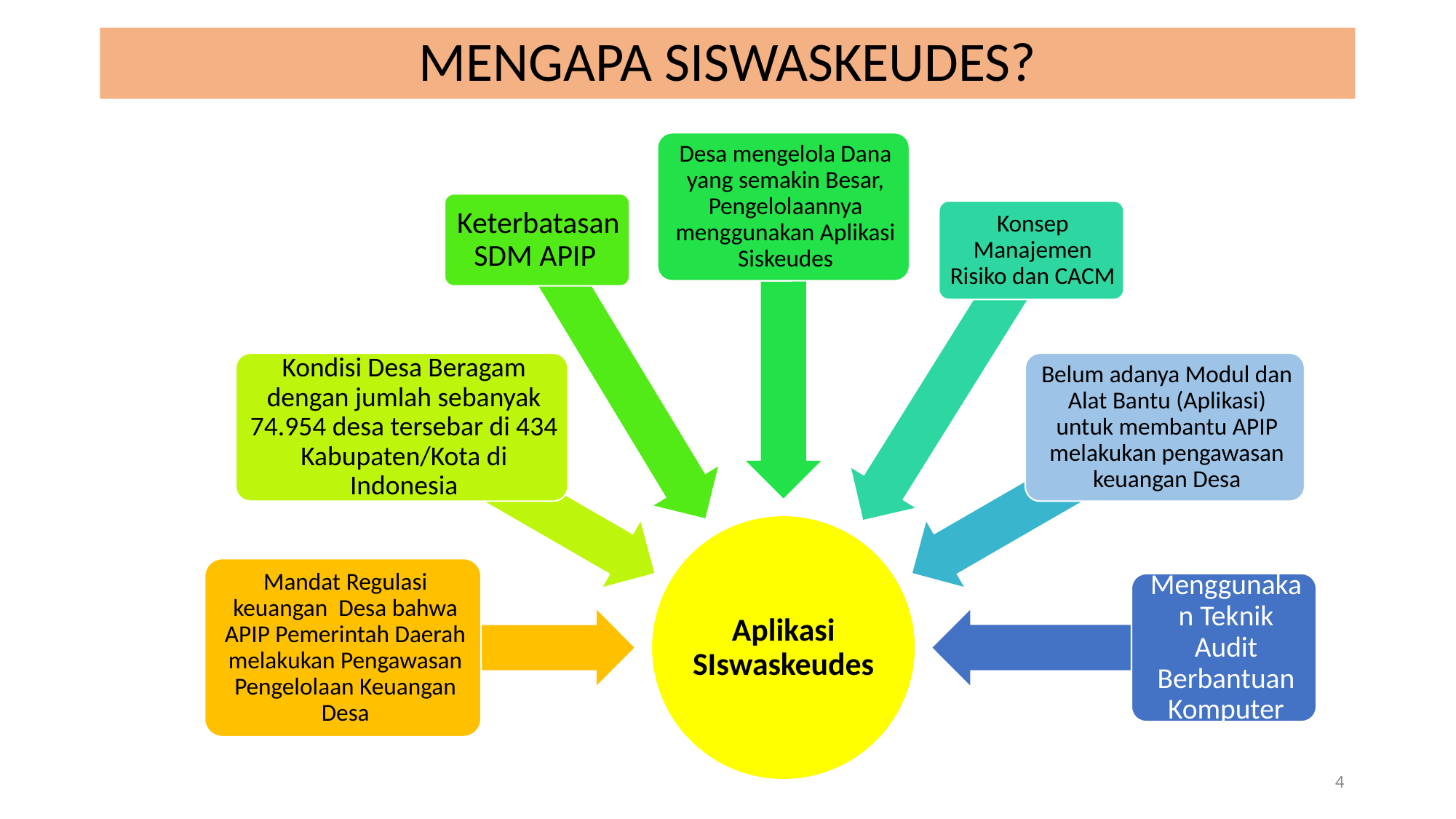

# MENGAPA SISWASKEUDES?
Aplikasi SIswaskeudes
Mandat Regulasi keuangan  Desa bahwa APIP Pemerintah Daerah melakukan Pengawasan Pengelolaan Keuangan Desa
Kondisi Desa Beragam dengan jumlah sebanyak 74.954 desa tersebar di 434 Kabupaten/Kota di Indonesia
Keterbatasan SDM APIP
Desa mengelola Dana yang semakin Besar, Pengelolaannya menggunakan Aplikasi Siskeudes
Konsep Manajemen Risiko dan CACM
Belum adanya Modul dan Alat Bantu (Aplikasi) untuk membantu APIP melakukan pengawasan keuangan Desa
Menggunakan Teknik Audit Berbantuan Komputer
4